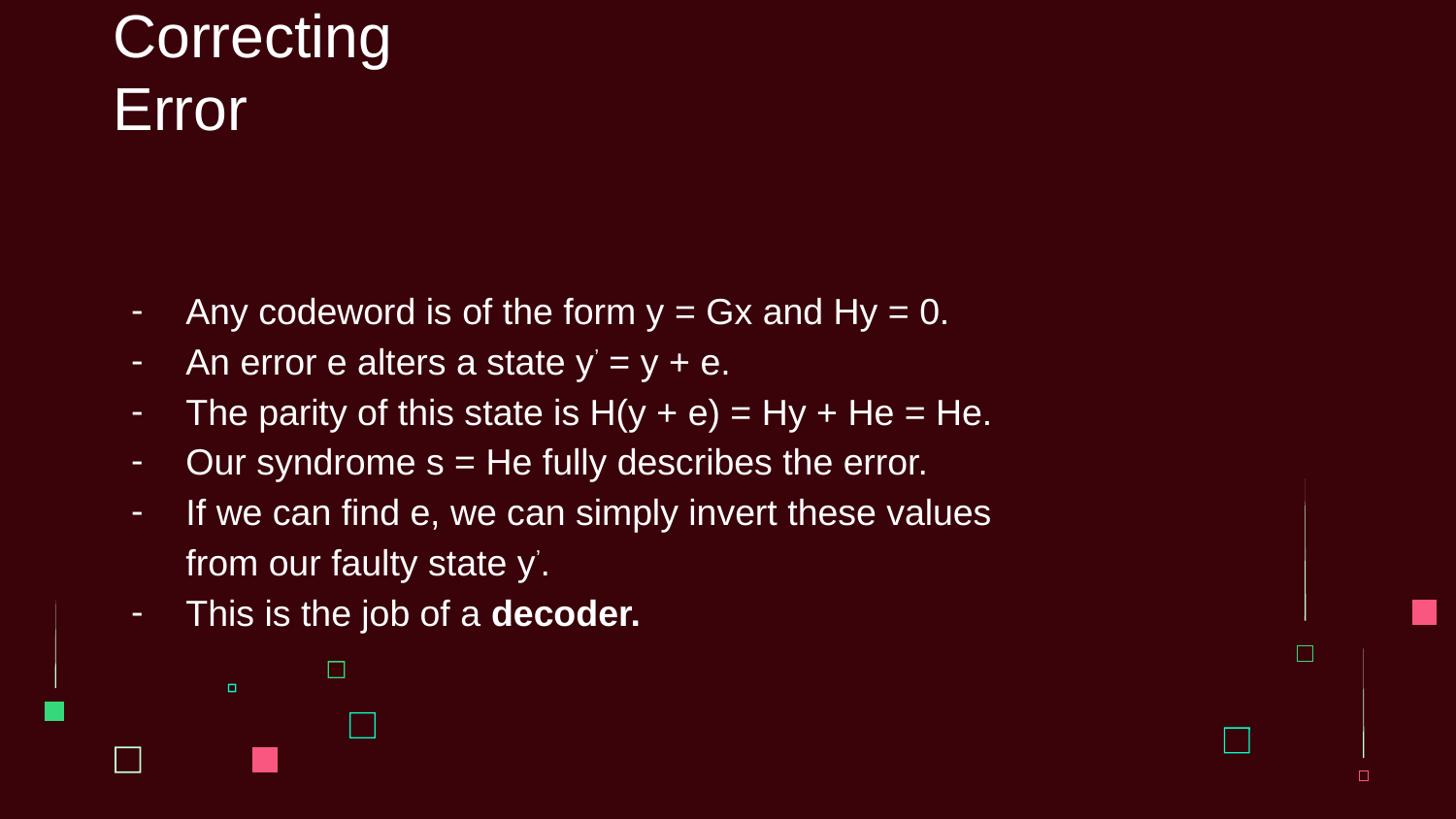

# Correcting Error
Any codeword is of the form y = Gx and Hy = 0.
An error e alters a state y’ = y + e.
The parity of this state is H(y + e) = Hy + He = He.
Our syndrome s = He fully describes the error.
If we can find e, we can simply invert these values from our faulty state y’.
This is the job of a decoder.